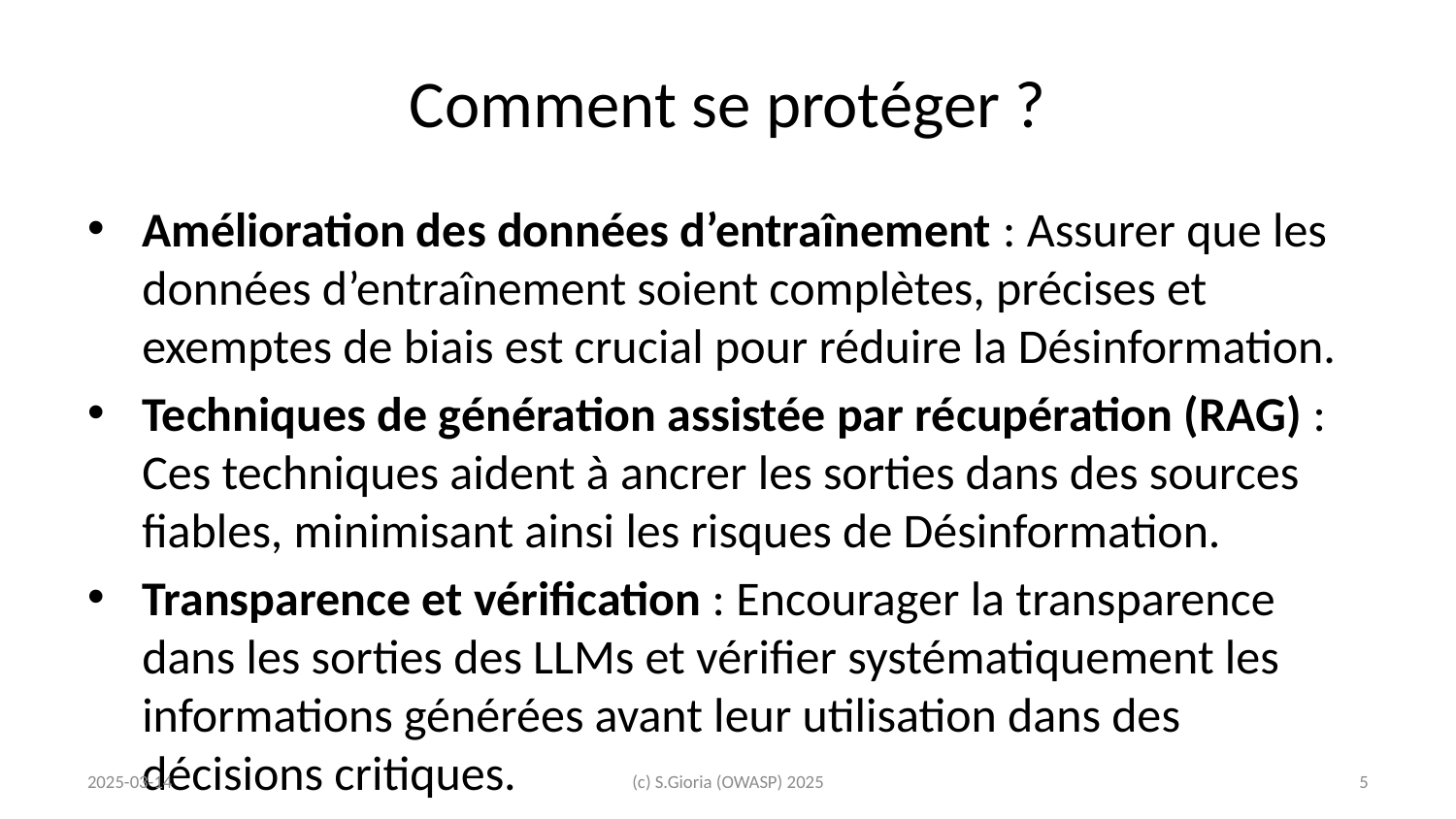

# Comment se protéger ?
Amélioration des données d’entraînement : Assurer que les données d’entraînement soient complètes, précises et exemptes de biais est crucial pour réduire la Désinformation.
Techniques de génération assistée par récupération (RAG) : Ces techniques aident à ancrer les sorties dans des sources fiables, minimisant ainsi les risques de Désinformation.
Transparence et vérification : Encourager la transparence dans les sorties des LLMs et vérifier systématiquement les informations générées avant leur utilisation dans des décisions critiques.
Technologies émergentes : L’utilisation de technologies comme l’apprentissage fédéré et la confidentialité différentielle peut garantir que les données d’entraînement restent exactes et sécurisées.
Références : - OWASP Top10 LLM09-2025
2025-03-14
(c) S.Gioria (OWASP) 2025
5